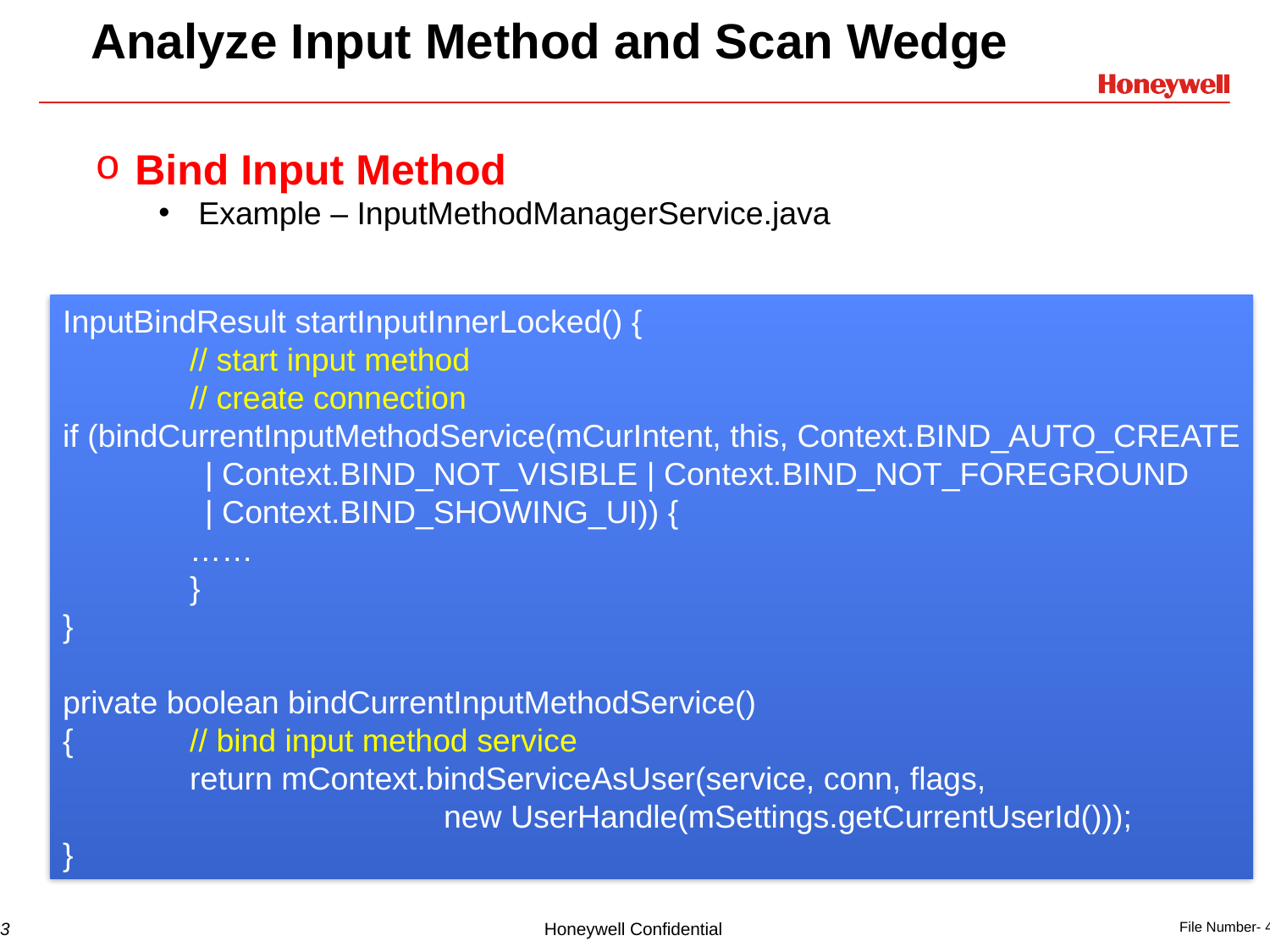

# Analyze Input Method and Scan Wedge
Bind Input Method
Example – InputMethodManagerService.java
InputBindResult startInputInnerLocked() {
	// start input method
	// create connection
if (bindCurrentInputMethodService(mCurIntent, this, Context.BIND_AUTO_CREATE
                | Context.BIND_NOT_VISIBLE | Context.BIND_NOT_FOREGROUND
                | Context.BIND_SHOWING_UI)) {
	……
	}
}

private boolean bindCurrentInputMethodService()
{	// bind input method service
 	return mContext.bindServiceAsUser(service, conn, flags,
                		new UserHandle(mSettings.getCurrentUserId()));
}